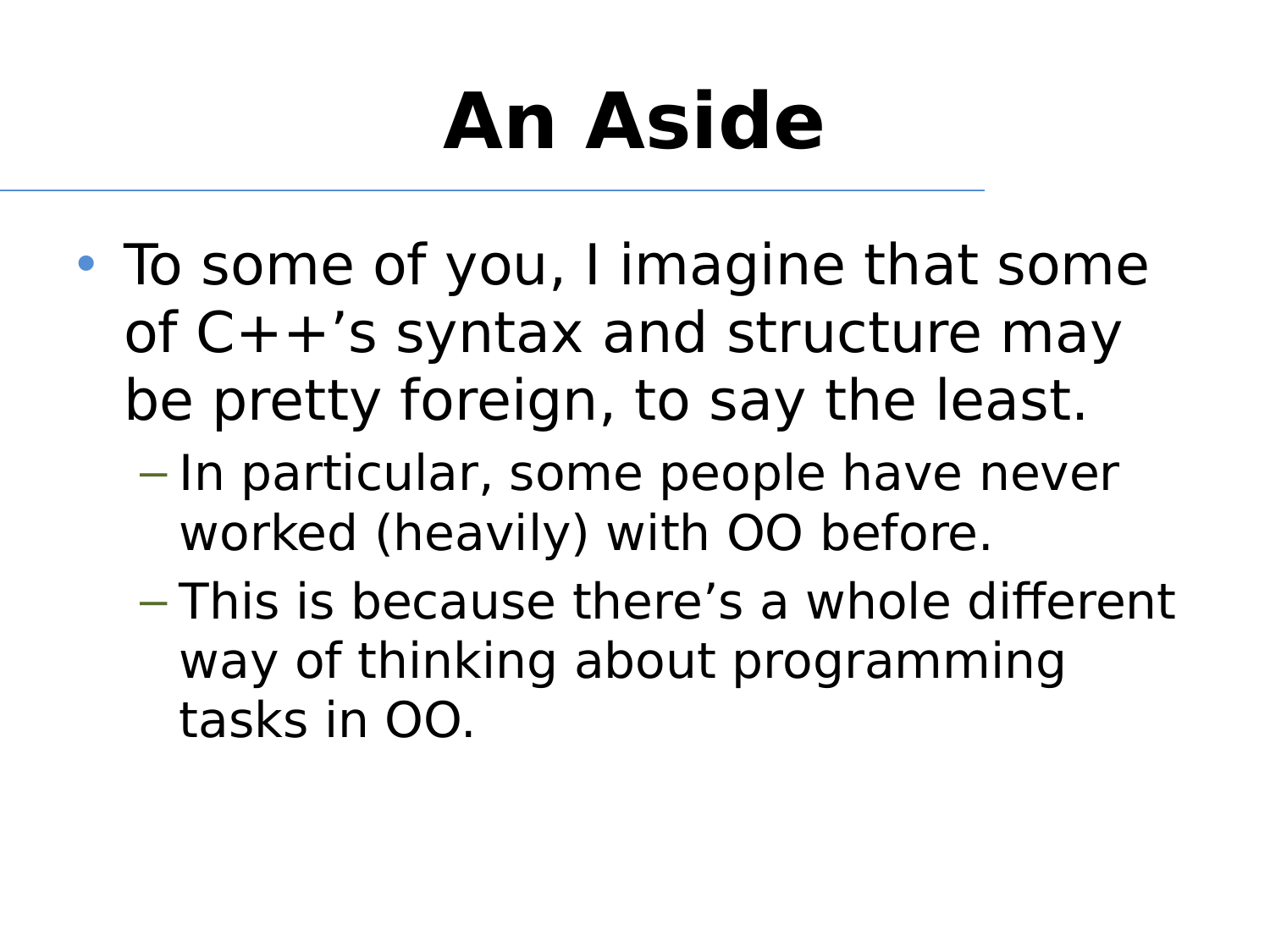

# An Aside
To some of you, I imagine that some of C++’s syntax and structure may be pretty foreign, to say the least.
In particular, some people have never worked (heavily) with OO before.
This is because there’s a whole different way of thinking about programming tasks in OO.